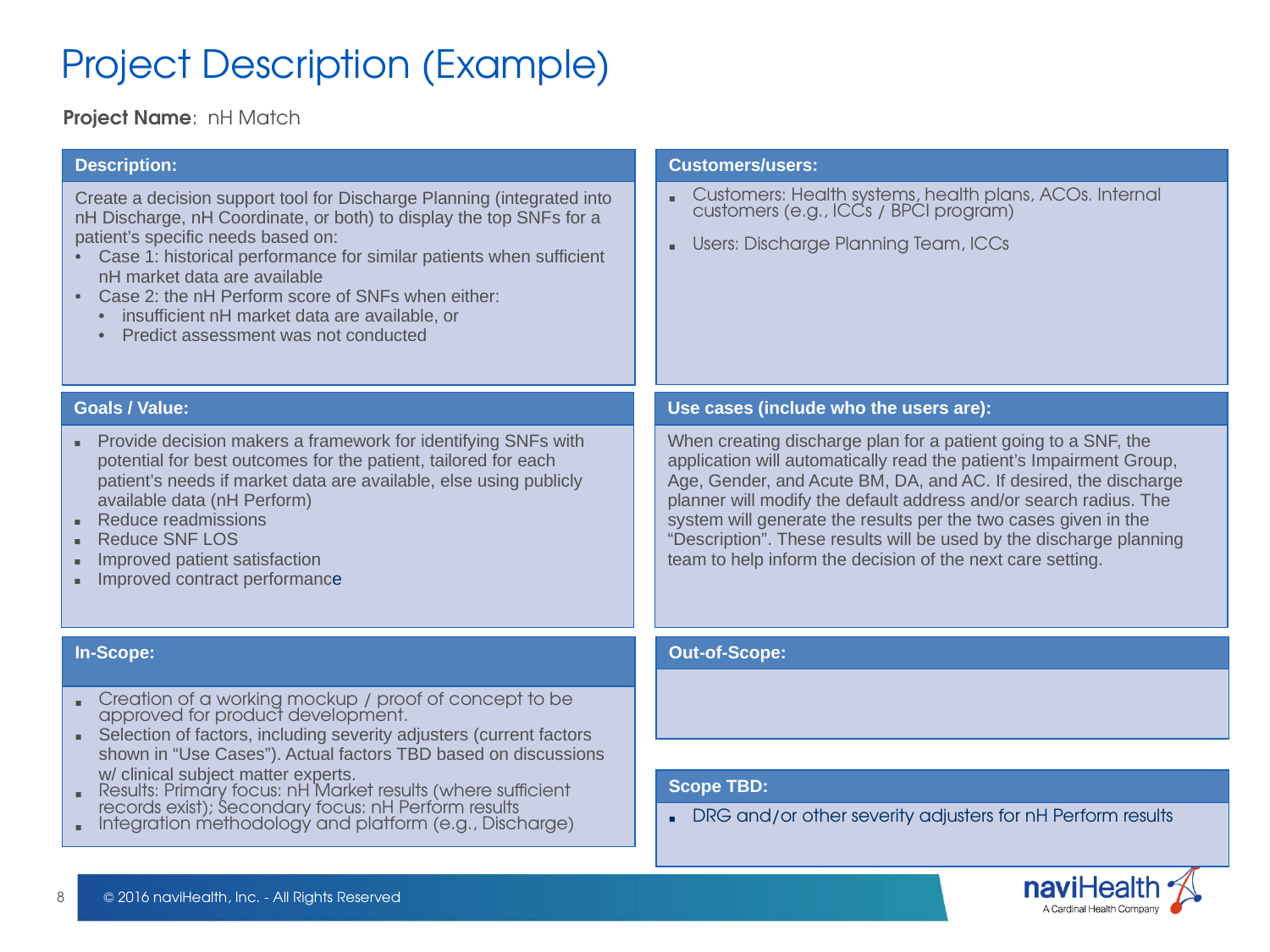

# Project Description (Example)
Project Name:  nH Match
| Description: |
| --- |
| Create a decision support tool for Discharge Planning (integrated into nH Discharge, nH Coordinate, or both) to display the top SNFs for a patient’s specific needs based on: Case 1: historical performance for similar patients when sufficient nH market data are available Case 2: the nH Perform score of SNFs when either: insufficient nH market data are available, or Predict assessment was not conducted |
| Customers/users: |
| --- |
| Customers: Health systems, health plans, ACOs. Internal customers (e.g., ICCs / BPCI program) Users: Discharge Planning Team, ICCs |
| Goals / Value: |
| --- |
| Provide decision makers a framework for identifying SNFs with potential for best outcomes for the patient, tailored for each patient’s needs if market data are available, else using publicly available data (nH Perform) Reduce readmissions Reduce SNF LOS Improved patient satisfaction Improved contract performance |
| Use cases (include who the users are): |
| --- |
| When creating discharge plan for a patient going to a SNF, the application will automatically read the patient’s Impairment Group, Age, Gender, and Acute BM, DA, and AC. If desired, the discharge planner will modify the default address and/or search radius. The system will generate the results per the two cases given in the “Description”. These results will be used by the discharge planning team to help inform the decision of the next care setting. |
| In-Scope: |
| --- |
| Creation of a working mockup / proof of concept to be approved for product development. Selection of factors, including severity adjusters (current factors shown in “Use Cases”). Actual factors TBD based on discussions w/ clinical subject matter experts. Results: Primary focus: nH Market results (where sufficient records exist); Secondary focus: nH Perform results Integration methodology and platform (e.g., Discharge) |
| Out-of-Scope: |
| --- |
|  |
| Scope TBD: |
| --- |
| DRG and/or other severity adjusters for nH Perform results |
8
© 2016 naviHealth, Inc. - All Rights Reserved